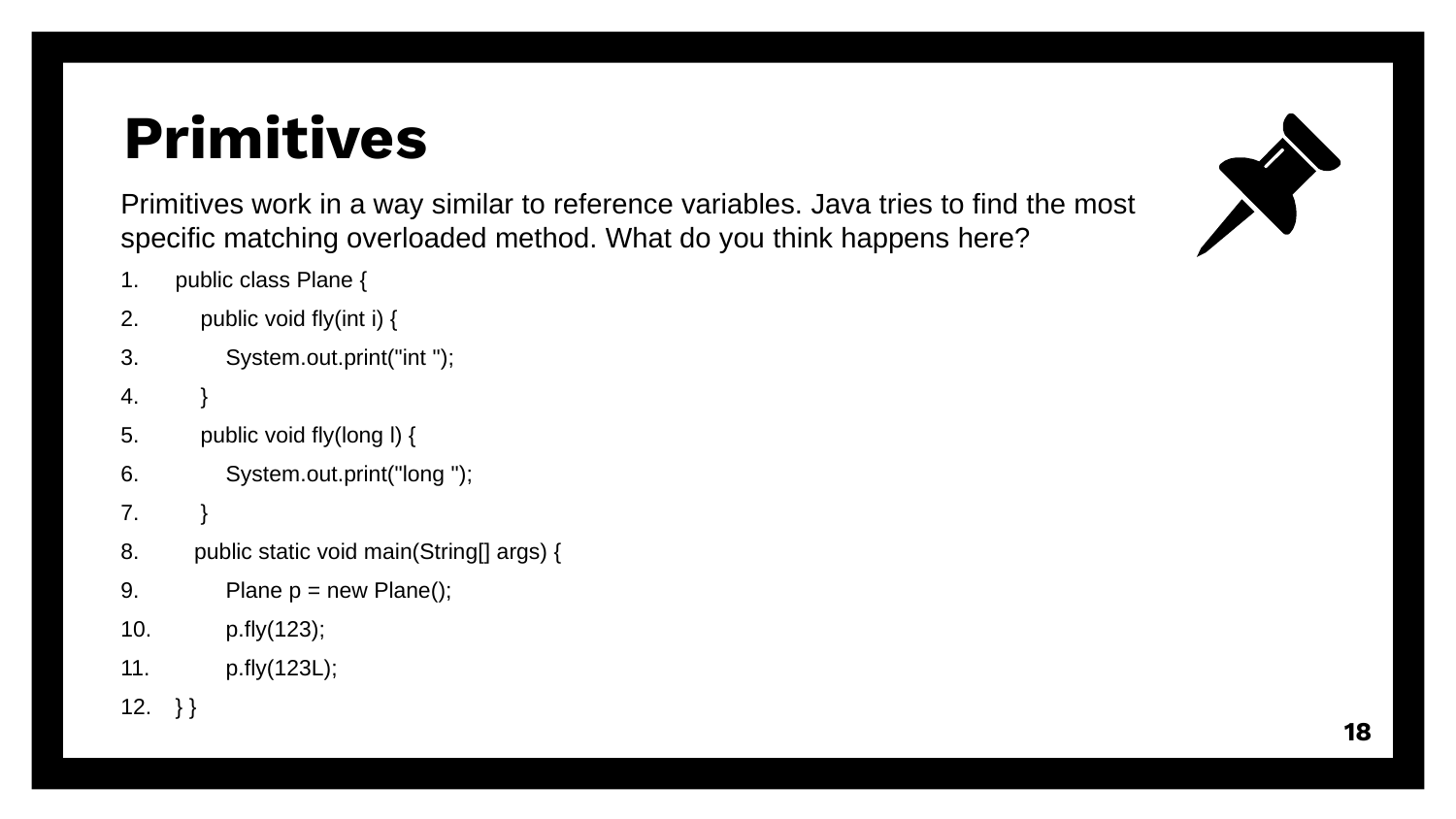

# Primitives

Primitives work in a way similar to reference variables. Java tries to find the most specific matching overloaded method. What do you think happens here?
public class Plane {
    public void fly(int i) {
        System.out.print("int ");
    }
    public void fly(long l) {
        System.out.print("long ");
    }
   public static void main(String[] args) {
        Plane p = new Plane();
        p.fly(123);
        p.fly(123L);
} }

18